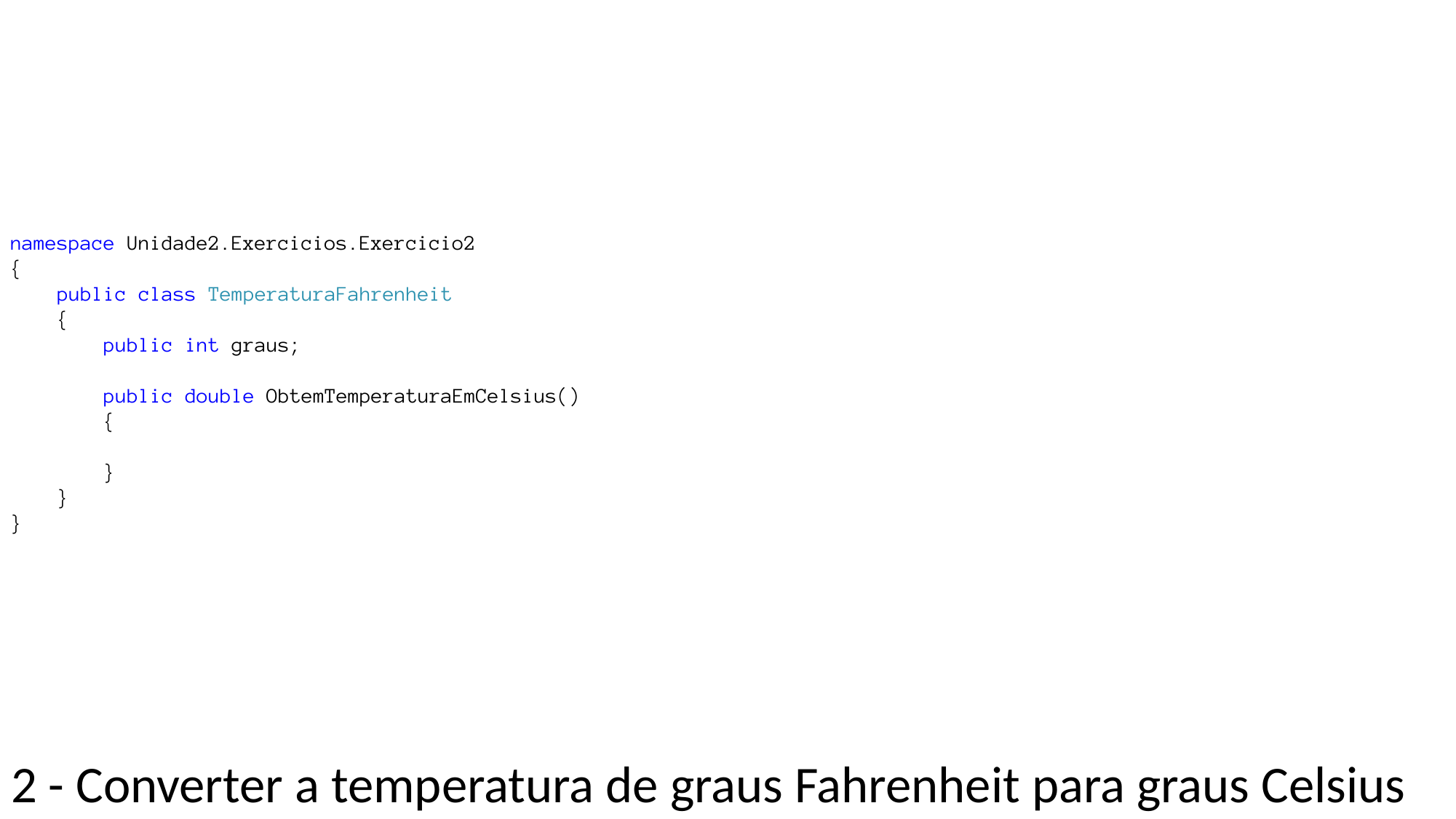

namespace Unidade2.Exercicios.Exercicio2
{
    public class TemperaturaFahrenheit
    {
        public int graus;

        public double ObtemTemperaturaEmCelsius()
        {

        }
    }
}
# 2 - Converter a temperatura de graus Fahrenheit para graus Celsius